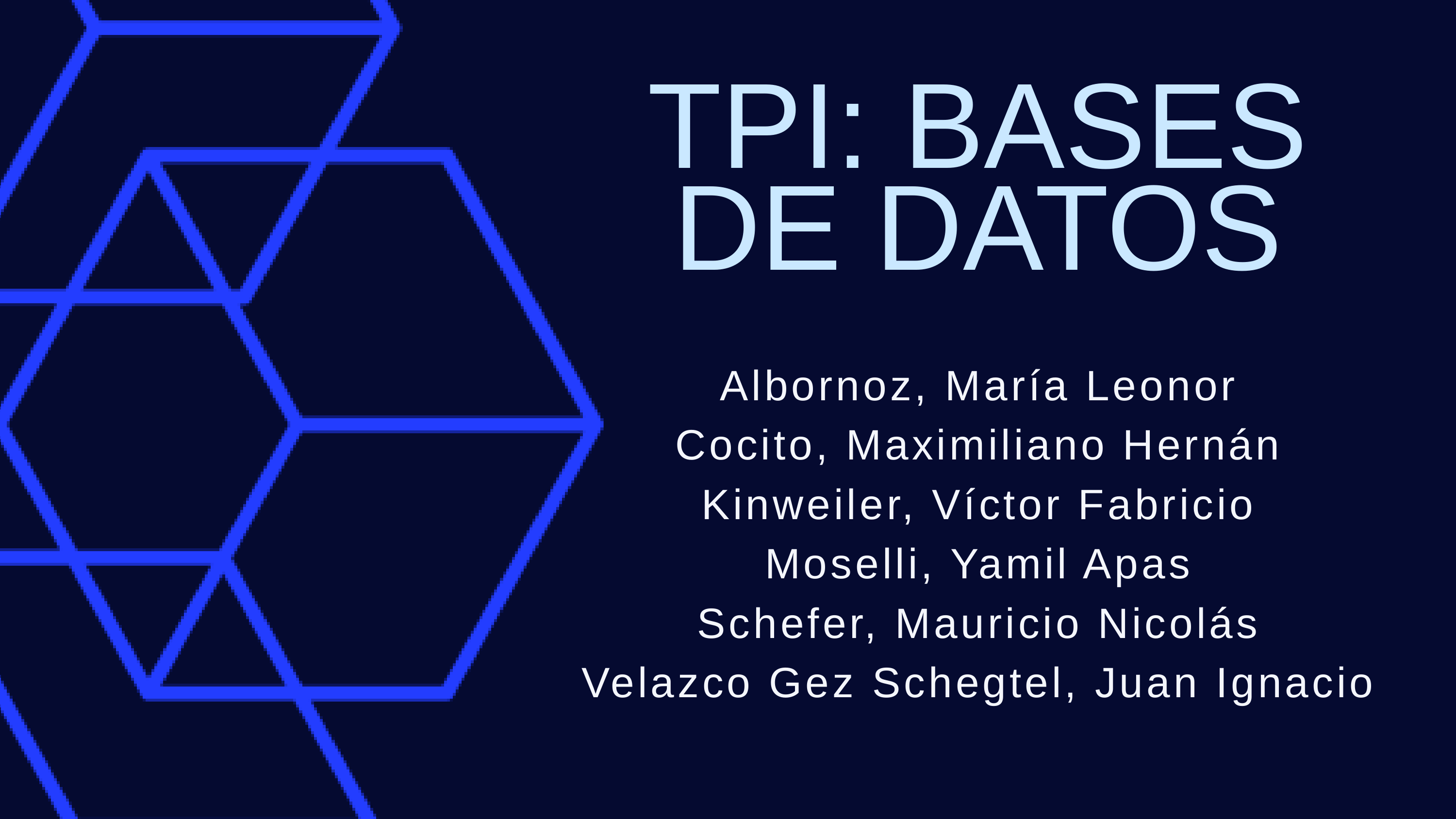

TPI: BASES DE DATOS
Albornoz, María Leonor
Cocito, Maximiliano Hernán
Kinweiler, Víctor Fabricio
Moselli, Yamil Apas
Schefer, Mauricio Nicolás
Velazco Gez Schegtel, Juan Ignacio